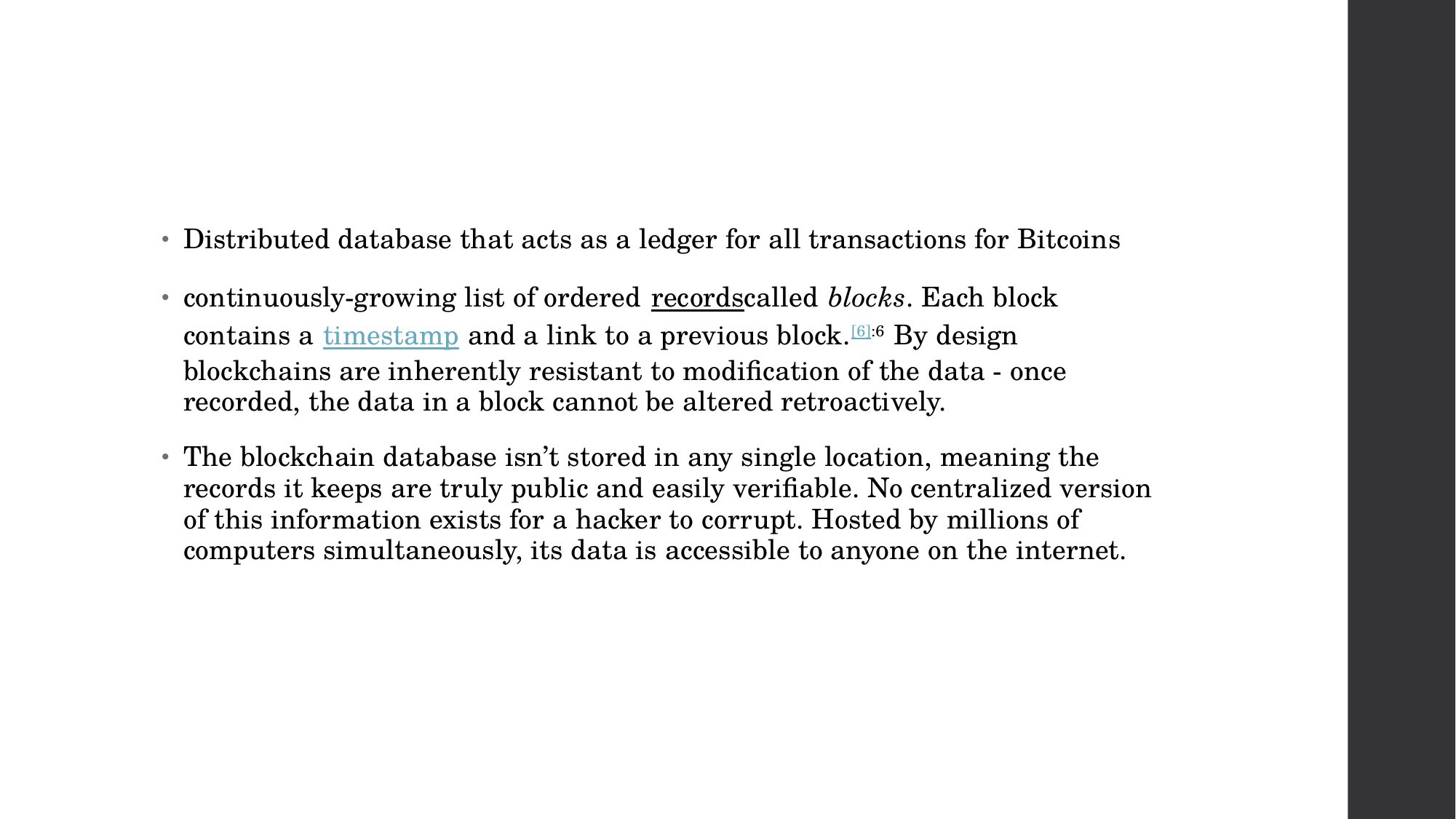

#
Distributed database that acts as a ledger for all transactions for Bitcoins
continuously-growing list of ordered recordscalled blocks. Each block contains a timestamp and a link to a previous block.[6]:6 By design blockchains are inherently resistant to modification of the data - once recorded, the data in a block cannot be altered retroactively.
The blockchain database isn’t stored in any single location, meaning the records it keeps are truly public and easily verifiable. No centralized version of this information exists for a hacker to corrupt. Hosted by millions of computers simultaneously, its data is accessible to anyone on the internet.